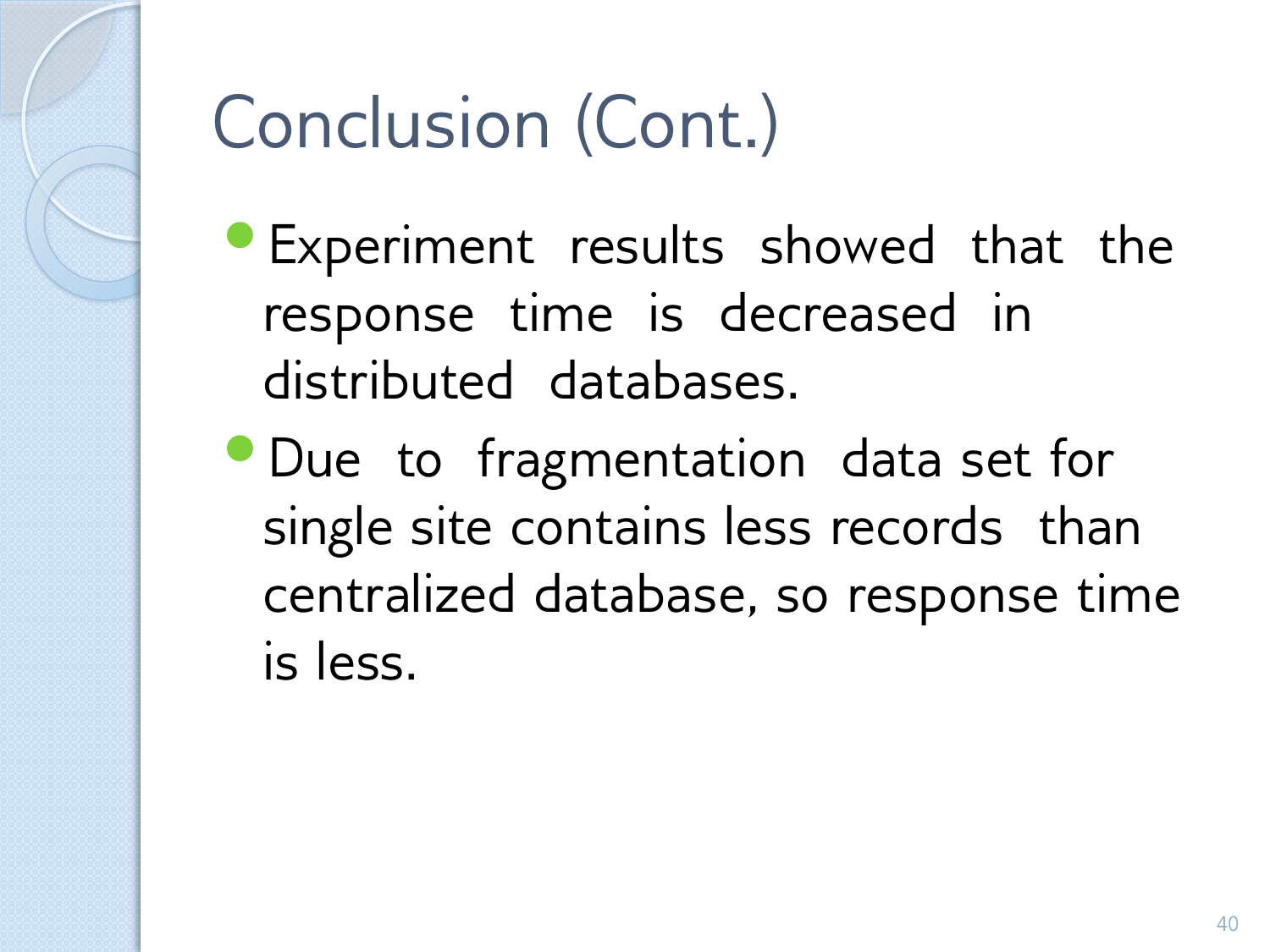

# Conclusion (Cont.)
Experiment  results  showed  that  the  response  time  is  decreased  in  distributed  databases.
Due  to  fragmentation  data set for single site contains less records  than centralized database, so response time is less.

40